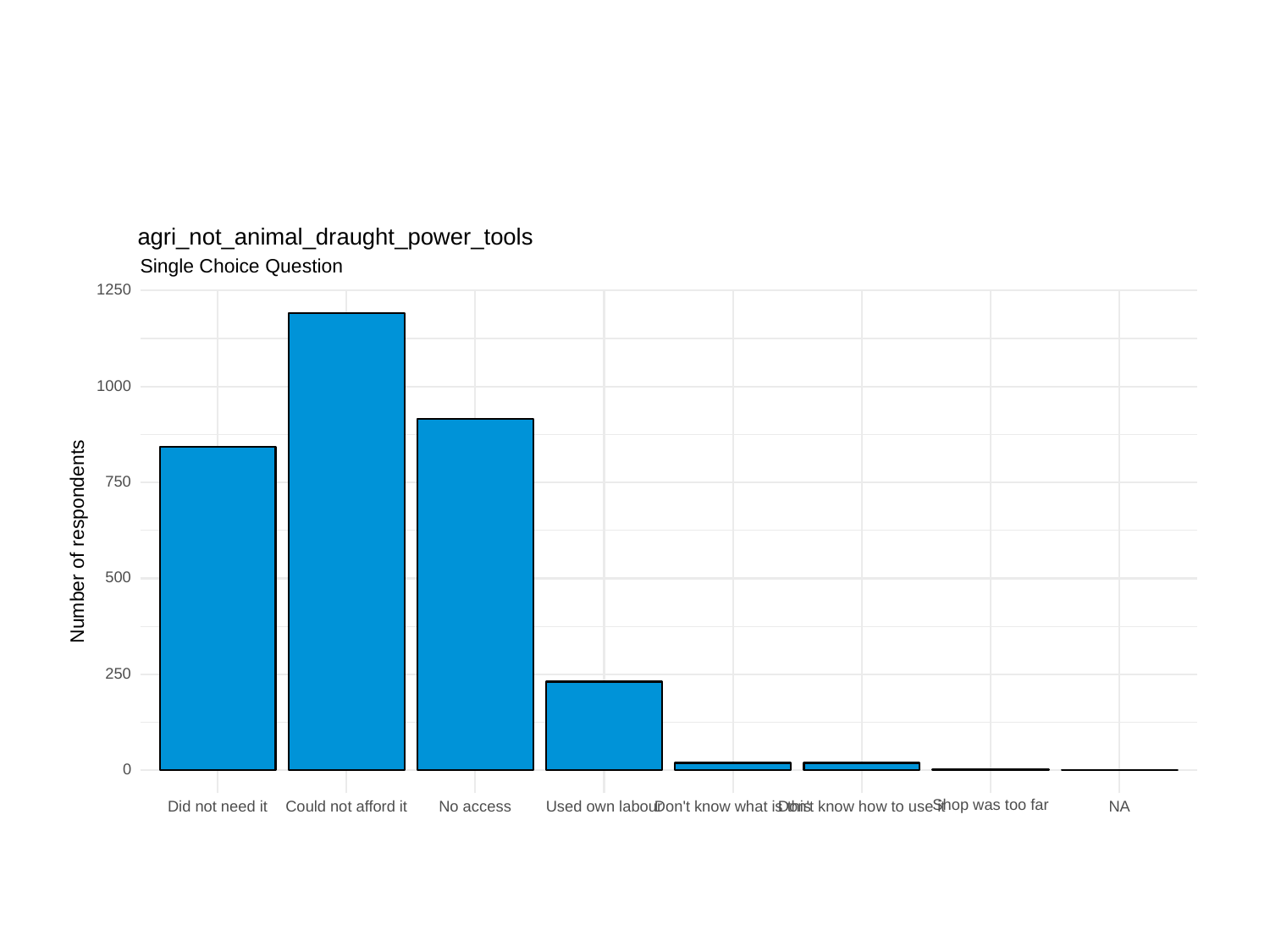

agri_not_animal_draught_power_tools
Single Choice Question
1250

1000

750

Number of respondents
500

250

0

Shop was too far
Could not afford it
Did not need it
No access
Used own labour
Don't know what is this
Don't know how to use it
NA